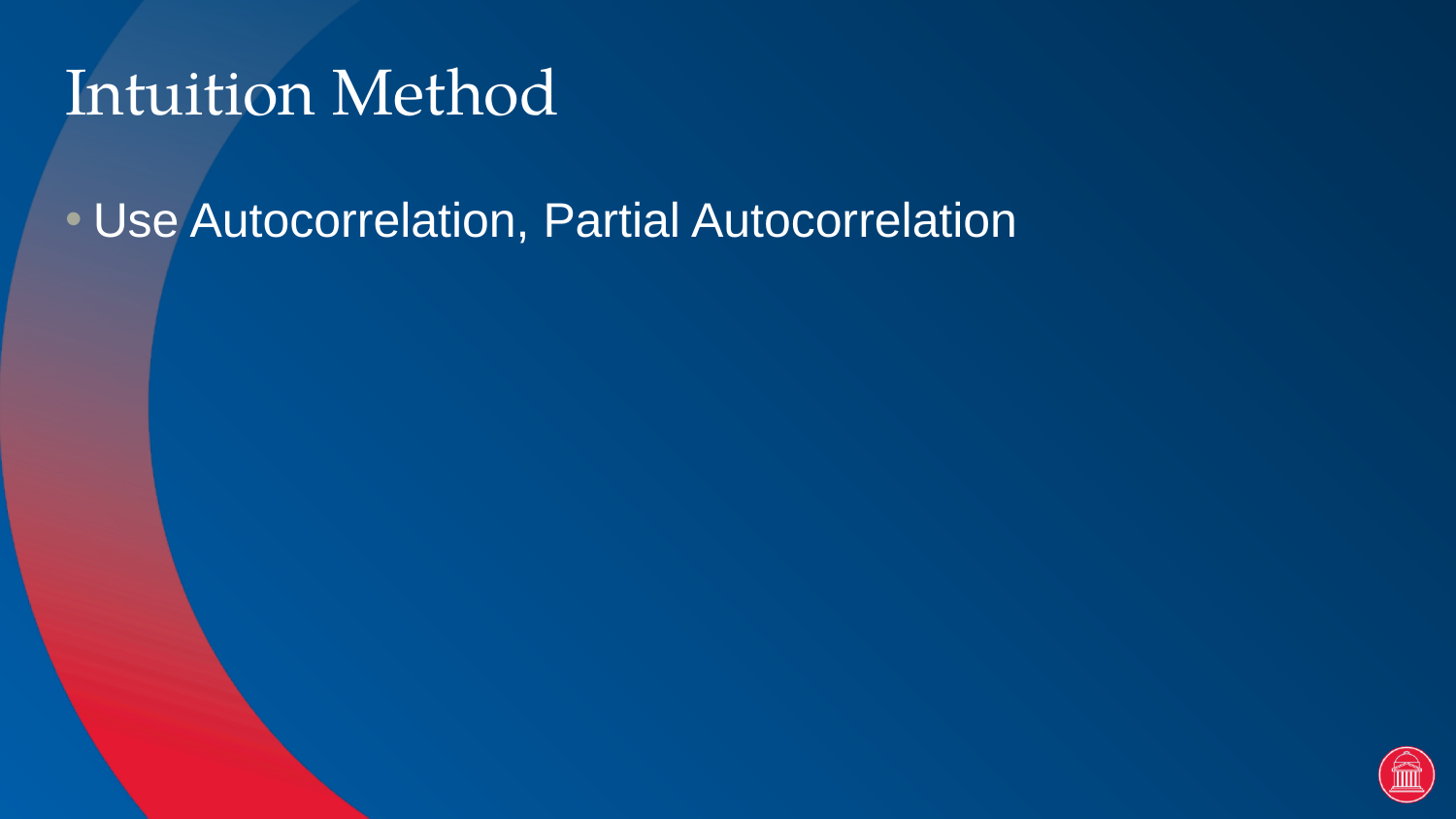

# Intuition Method
Use Autocorrelation, Partial Autocorrelation